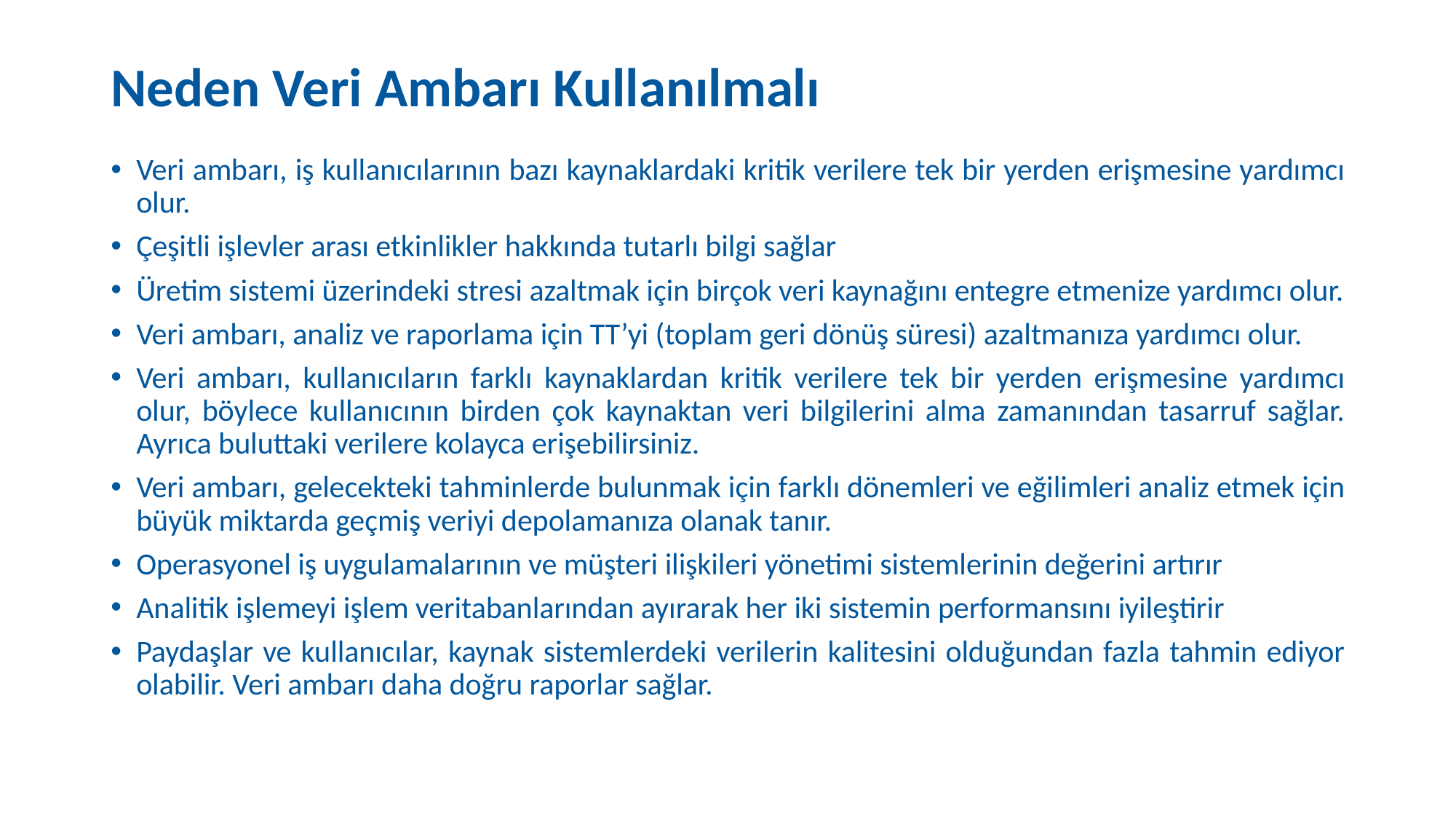

# Neden Veri Ambarı Kullanılmalı
Veri ambarı, iş kullanıcılarının bazı kaynaklardaki kritik verilere tek bir yerden erişmesine yardımcı olur.
Çeşitli işlevler arası etkinlikler hakkında tutarlı bilgi sağlar
Üretim sistemi üzerindeki stresi azaltmak için birçok veri kaynağını entegre etmenize yardımcı olur.
Veri ambarı, analiz ve raporlama için TT’yi (toplam geri dönüş süresi) azaltmanıza yardımcı olur.
Veri ambarı, kullanıcıların farklı kaynaklardan kritik verilere tek bir yerden erişmesine yardımcı olur, böylece kullanıcının birden çok kaynaktan veri bilgilerini alma zamanından tasarruf sağlar. Ayrıca buluttaki verilere kolayca erişebilirsiniz.
Veri ambarı, gelecekteki tahminlerde bulunmak için farklı dönemleri ve eğilimleri analiz etmek için büyük miktarda geçmiş veriyi depolamanıza olanak tanır.
Operasyonel iş uygulamalarının ve müşteri ilişkileri yönetimi sistemlerinin değerini artırır
Analitik işlemeyi işlem veritabanlarından ayırarak her iki sistemin performansını iyileştirir
Paydaşlar ve kullanıcılar, kaynak sistemlerdeki verilerin kalitesini olduğundan fazla tahmin ediyor olabilir. Veri ambarı daha doğru raporlar sağlar.